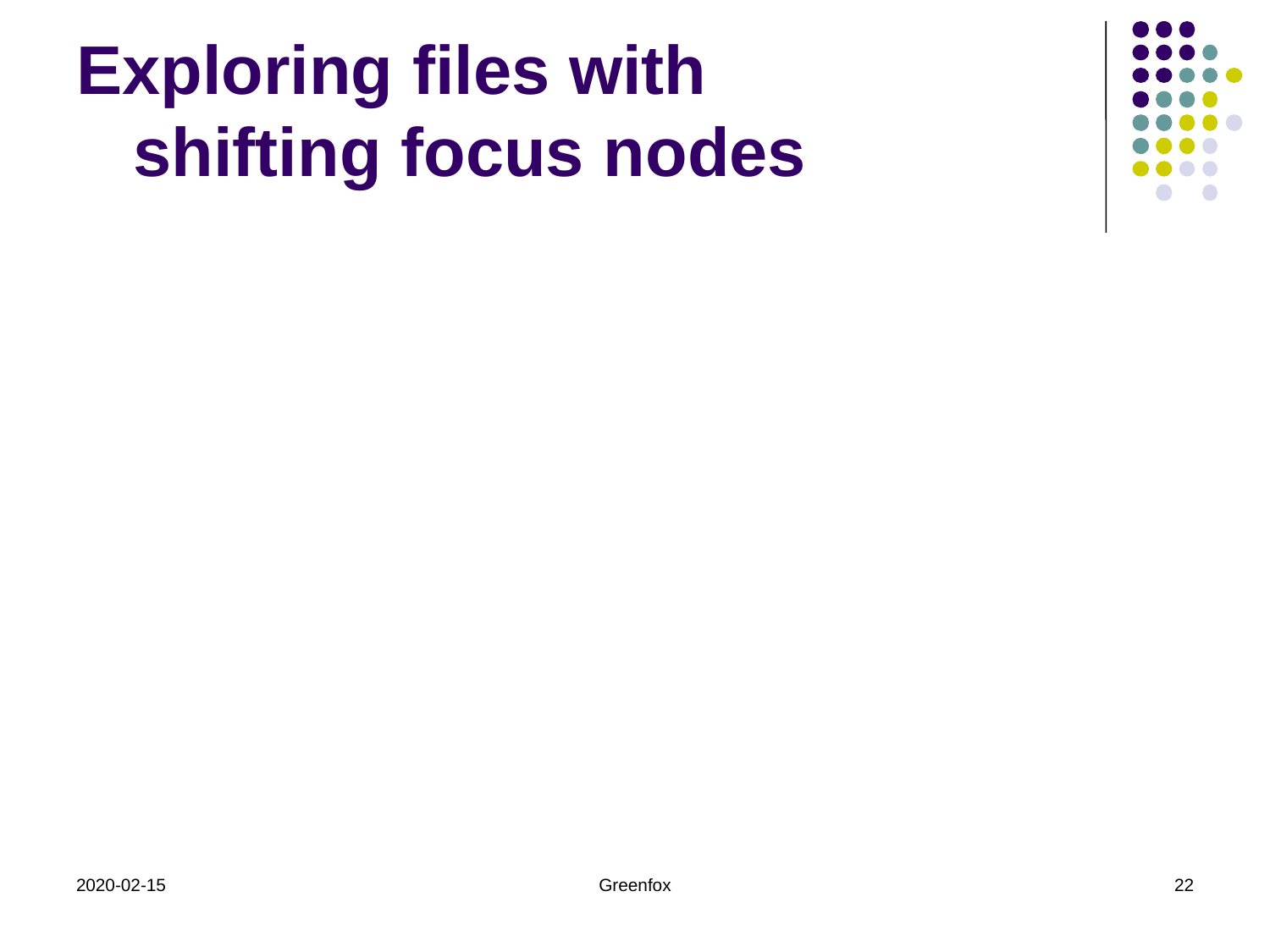

# Exploring files with shifting focus nodes

2020-02-15
Greenfox
22